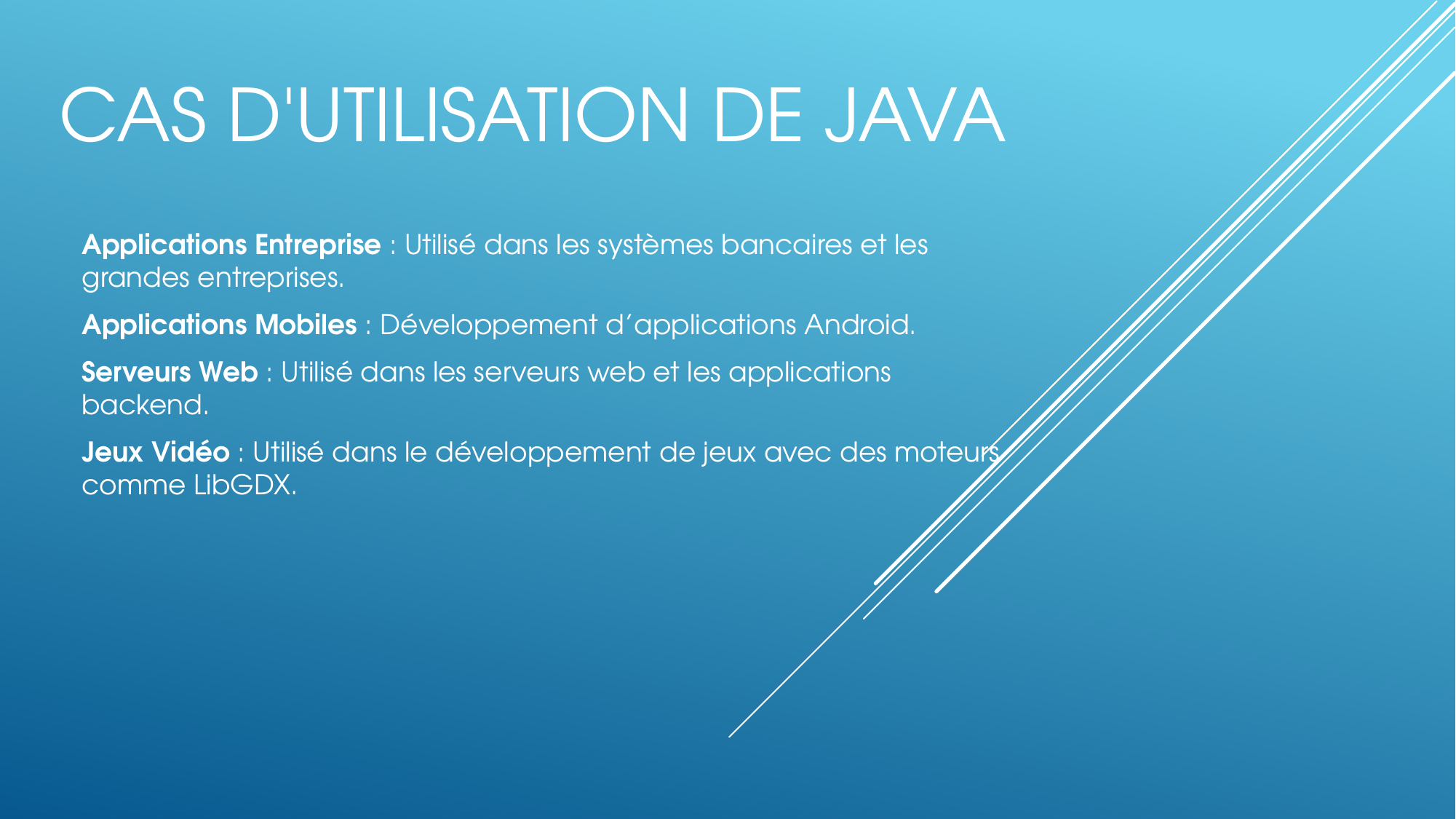

# Cas d'utilisation de JAVA
Applications Entreprise : Utilisé dans les systèmes bancaires et les grandes entreprises.
Applications Mobiles : Développement d’applications Android.
Serveurs Web : Utilisé dans les serveurs web et les applications backend.
Jeux Vidéo : Utilisé dans le développement de jeux avec des moteurs comme LibGDX.